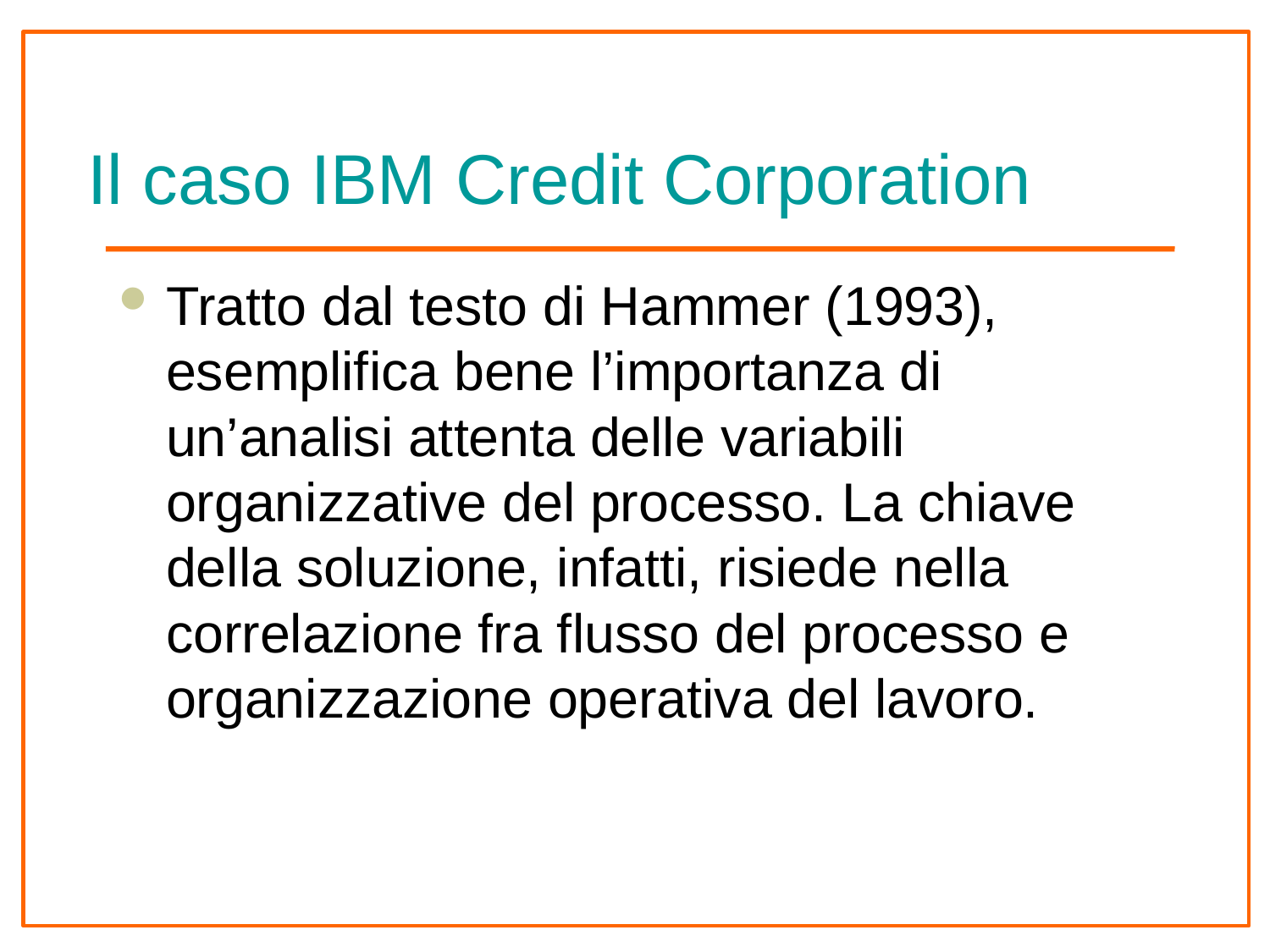

# Il caso IBM Credit Corporation
Tratto dal testo di Hammer (1993), esemplifica bene l’importanza di un’analisi attenta delle variabili organizzative del processo. La chiave della soluzione, infatti, risiede nella correlazione fra flusso del processo e organizzazione operativa del lavoro.